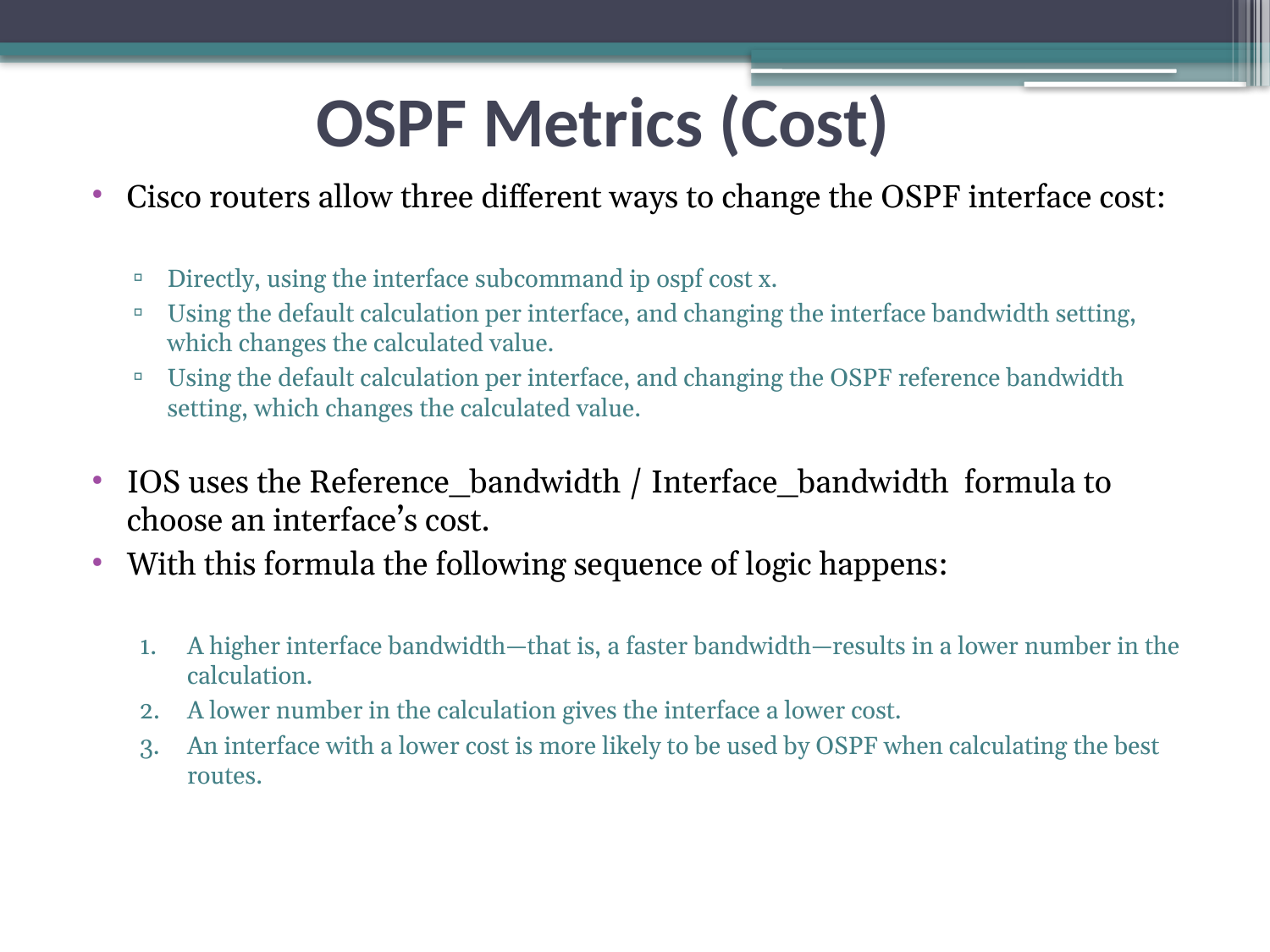

OSPF Metrics (Cost)
Cisco routers allow three different ways to change the OSPF interface cost:

Directly, using the interface subcommand ip ospf cost x.
Using the default calculation per interface, and changing the interface bandwidth setting, which changes the calculated value.
Using the default calculation per interface, and changing the OSPF reference bandwidth setting, which changes the calculated value.

IOS uses the Reference_bandwidth / Interface_bandwidth  formula to choose an interface’s cost.
With this formula the following sequence of logic happens:

A higher interface bandwidth—that is, a faster bandwidth—results in a lower number in the calculation.
A lower number in the calculation gives the interface a lower cost.
An interface with a lower cost is more likely to be used by OSPF when calculating the best routes.